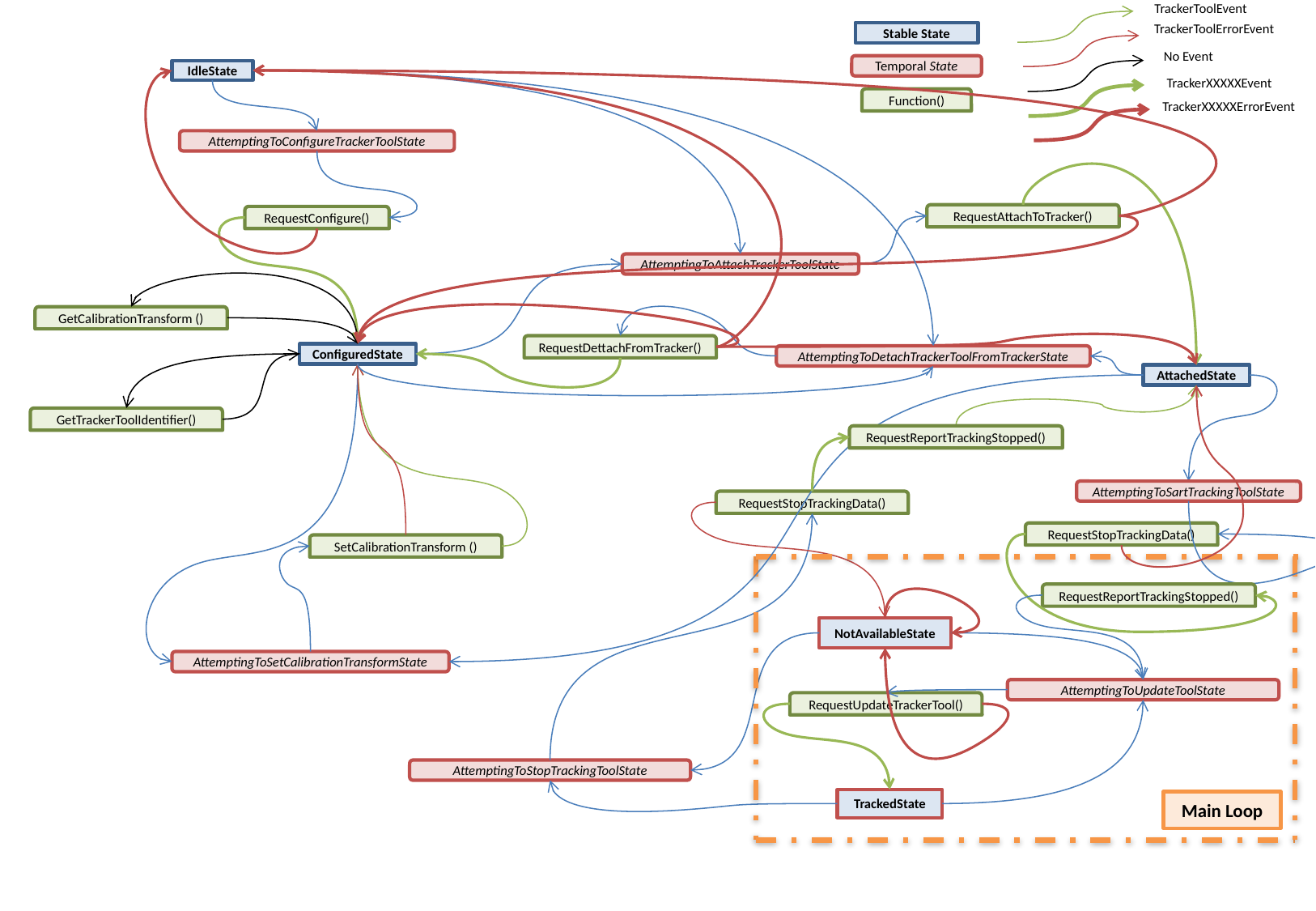

TrackerToolEvent
TrackerToolErrorEvent
Stable State
No Event
Temporal State
TrackerXXXXXEvent
Function()
TrackerXXXXXErrorEvent
IdleState
AttemptingToConfigureTrackerToolState
RequestAttachToTracker()
RequestConfigure()
AttemptingToAttachTrackerToolState
GetCalibrationTransform ()
RequestDettachFromTracker()
ConfiguredState
AttemptingToDetachTrackerToolFromTrackerState
AttachedState
GetTrackerToolIdentifier()
RequestReportTrackingStopped()
AttemptingToSartTrackingToolState
RequestStopTrackingData()
RequestStopTrackingData()
SetCalibrationTransform ()
RequestReportTrackingStopped()
NotAvailableState
AttemptingToSetCalibrationTransformState
AttemptingToUpdateToolState
RequestUpdateTrackerTool()
AttemptingToStopTrackingToolState
TrackedState
Main Loop